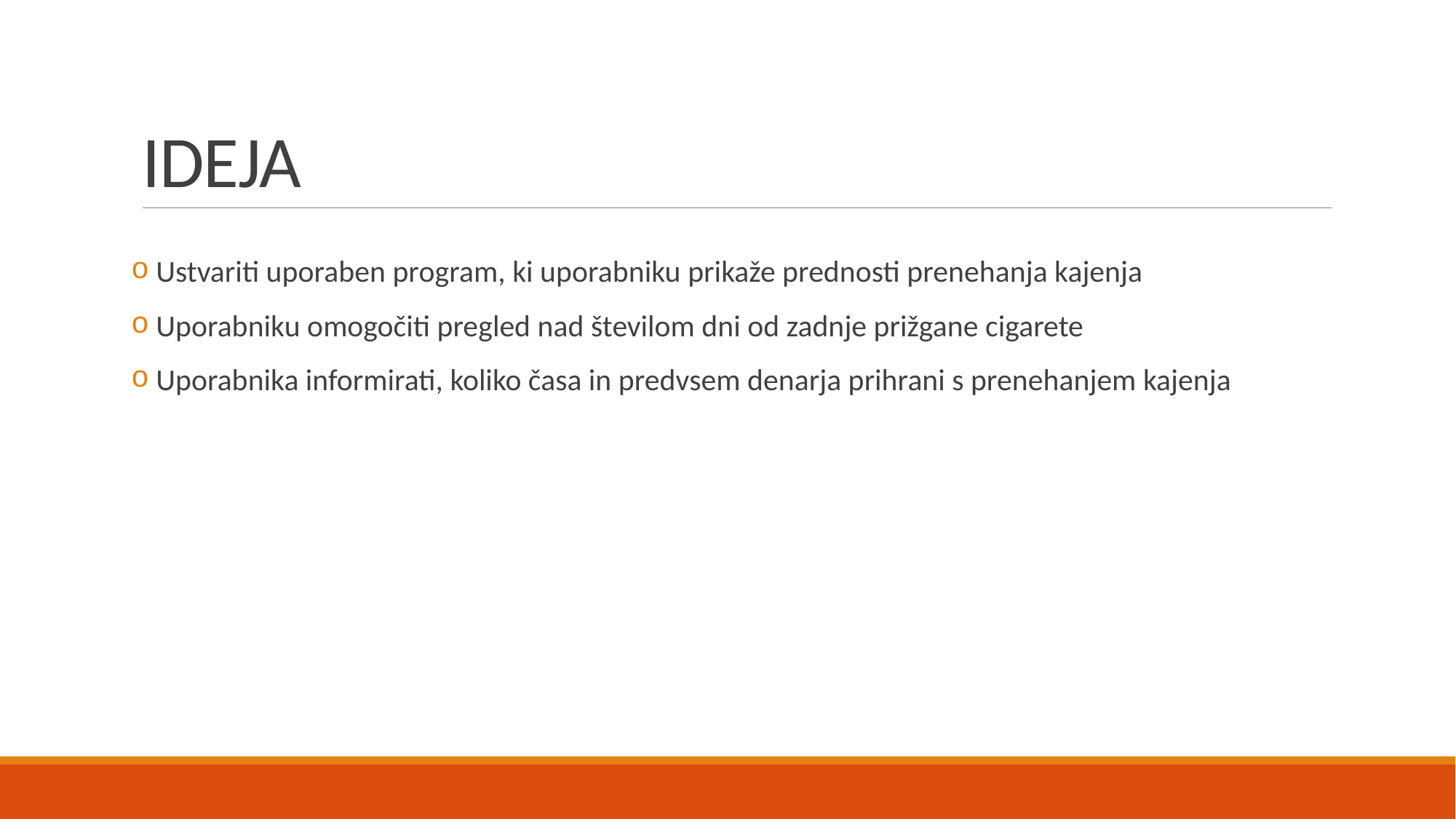

# IDEJA
 Ustvariti uporaben program, ki uporabniku prikaže prednosti prenehanja kajenja
 Uporabniku omogočiti pregled nad številom dni od zadnje prižgane cigarete
 Uporabnika informirati, koliko časa in predvsem denarja prihrani s prenehanjem kajenja